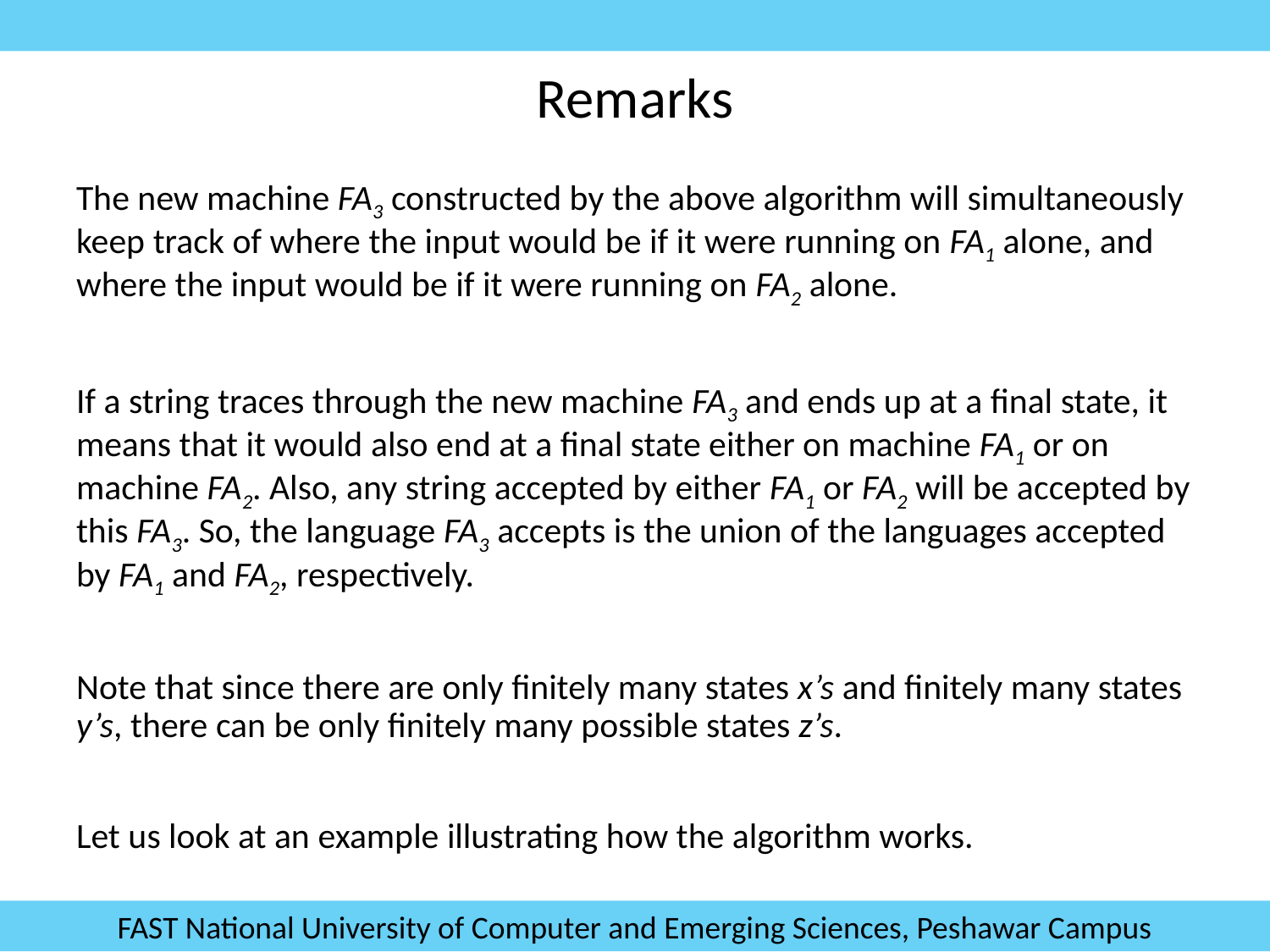

# Remarks
The new machine FA3 constructed by the above algorithm will simultaneously keep track of where the input would be if it were running on FA1 alone, and where the input would be if it were running on FA2 alone.

If a string traces through the new machine FA3 and ends up at a final state, it means that it would also end at a final state either on machine FA1 or on machine FA2. Also, any string accepted by either FA1 or FA2 will be accepted by this FA3. So, the language FA3 accepts is the union of the languages accepted by FA1 and FA2, respectively.

Note that since there are only finitely many states x’s and finitely many states y’s, there can be only finitely many possible states z’s.

Let us look at an example illustrating how the algorithm works.